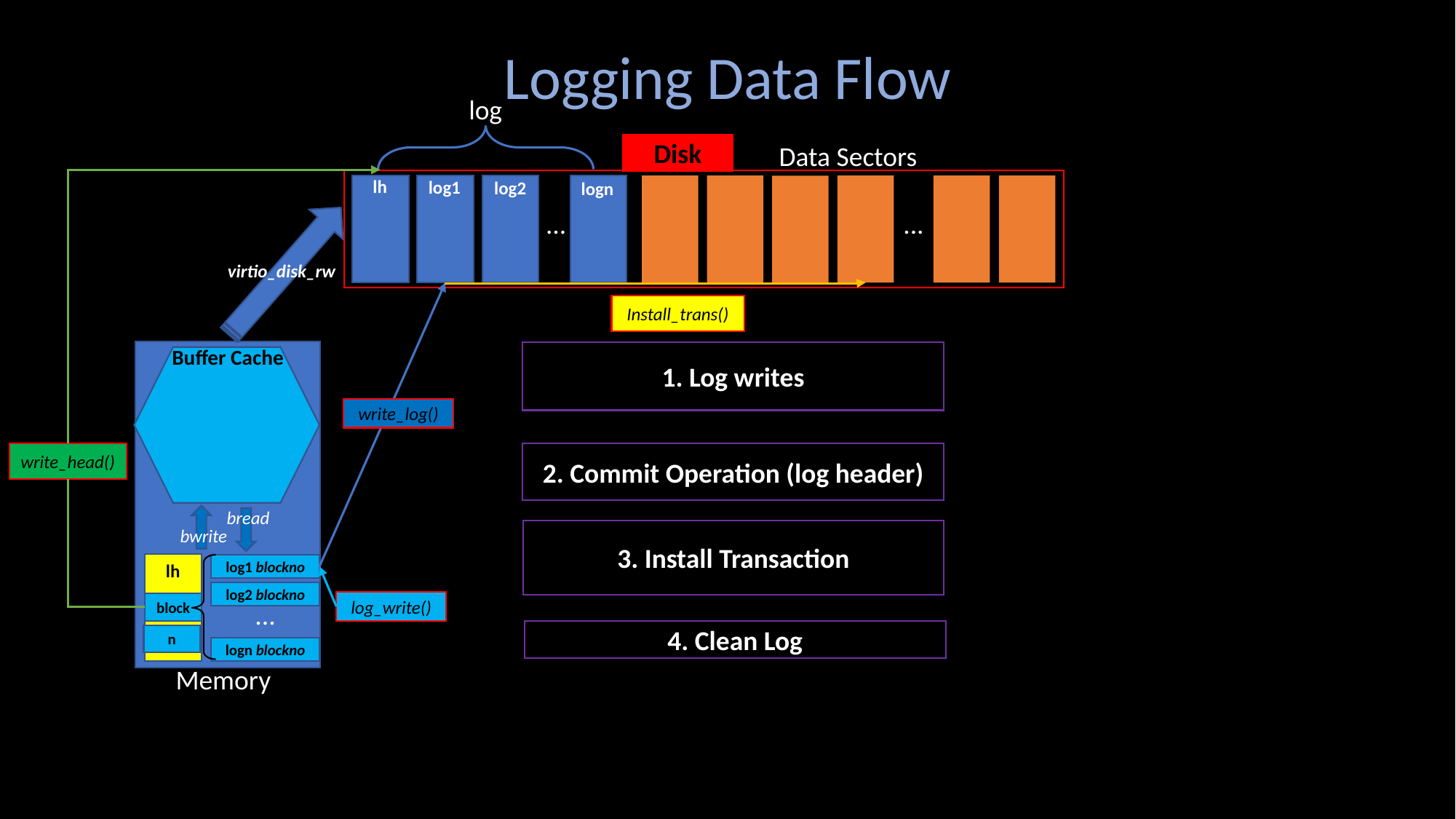

Logging Data Flow

log
Data Sectors
Disk
lh

log1
log2
logn

...
...
...

virtio_disk_rw
Install_trans()
Buffer Cache

1. Log writes

write_log()
write_head()
2. Commit Operation (log header)
bread

bwrite
3. Install Transaction
lh

log1 blockno

log2 blockno
log_write()
...
block
4. Clean Log
n
logn blockno
Memory